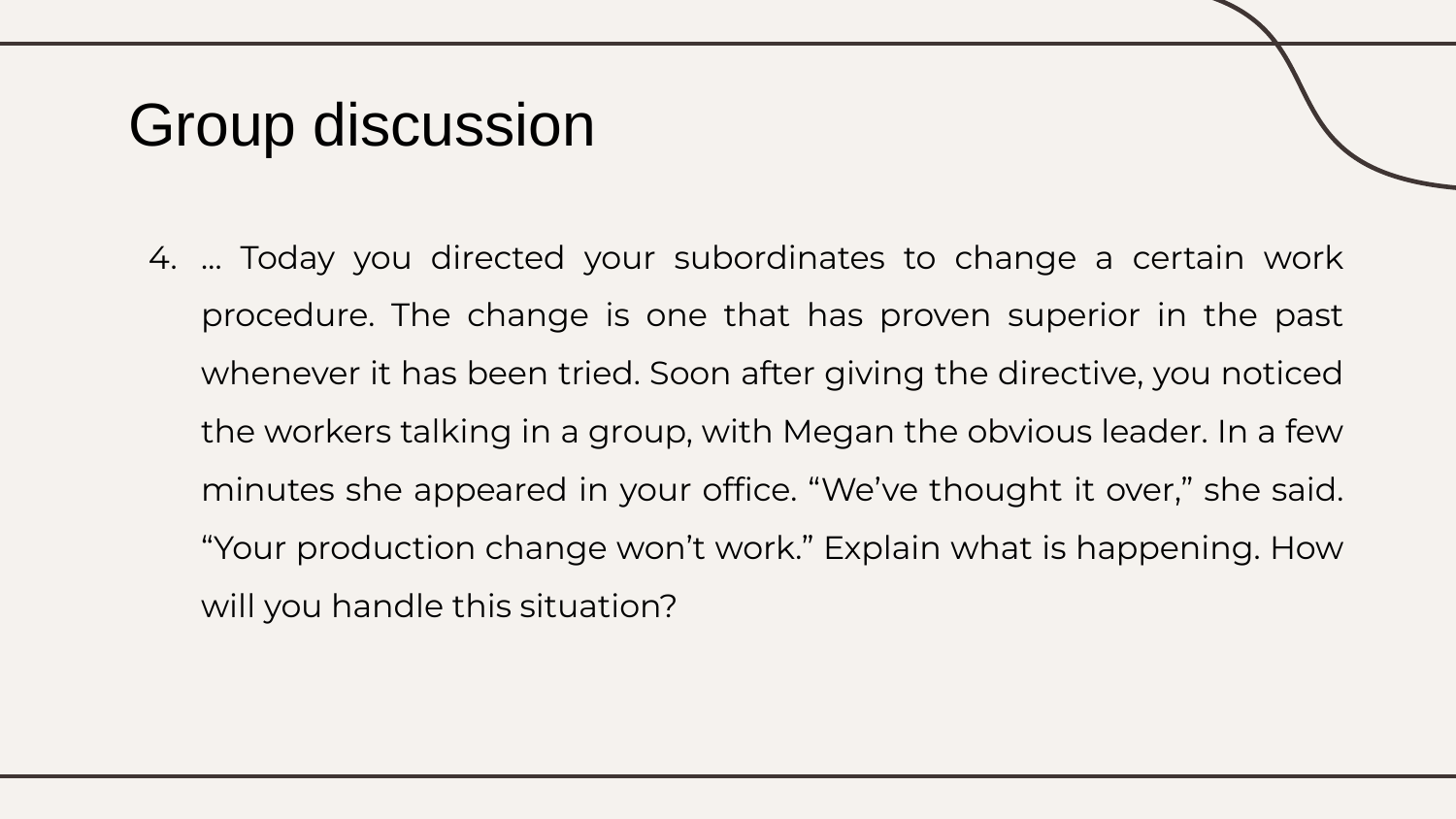

# Group discussion
… Today you directed your subordinates to change a certain work procedure. The change is one that has proven superior in the past whenever it has been tried. Soon after giving the directive, you noticed the workers talking in a group, with Megan the obvious leader. In a few minutes she appeared in your office. “We’ve thought it over,” she said. “Your production change won’t work.” Explain what is happening. How will you handle this situation?